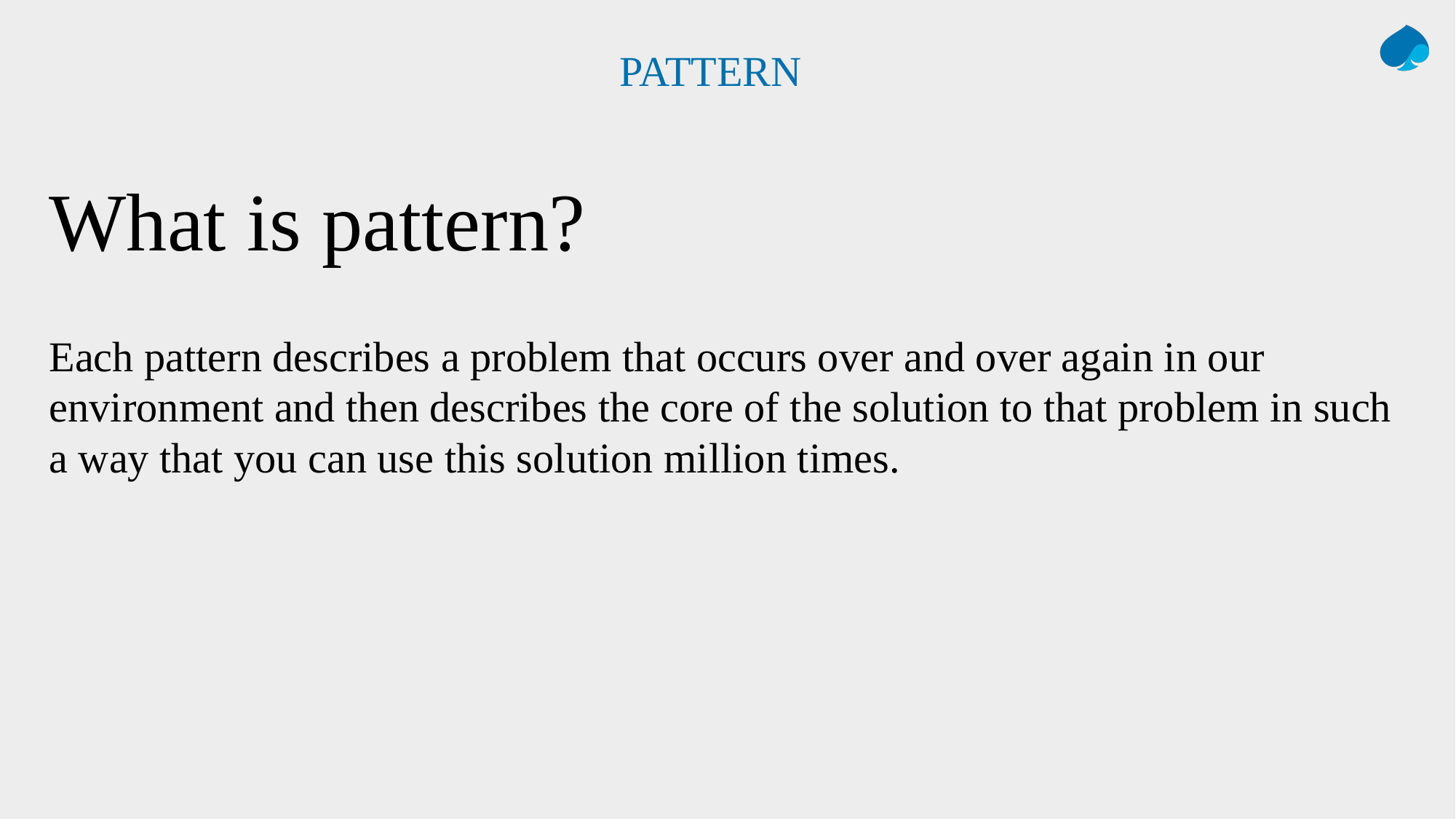

# PATTERN
What is pattern?

Each pattern describes a problem that occurs over and over again in our environment and then describes the core of the solution to that problem in such a way that you can use this solution million times.